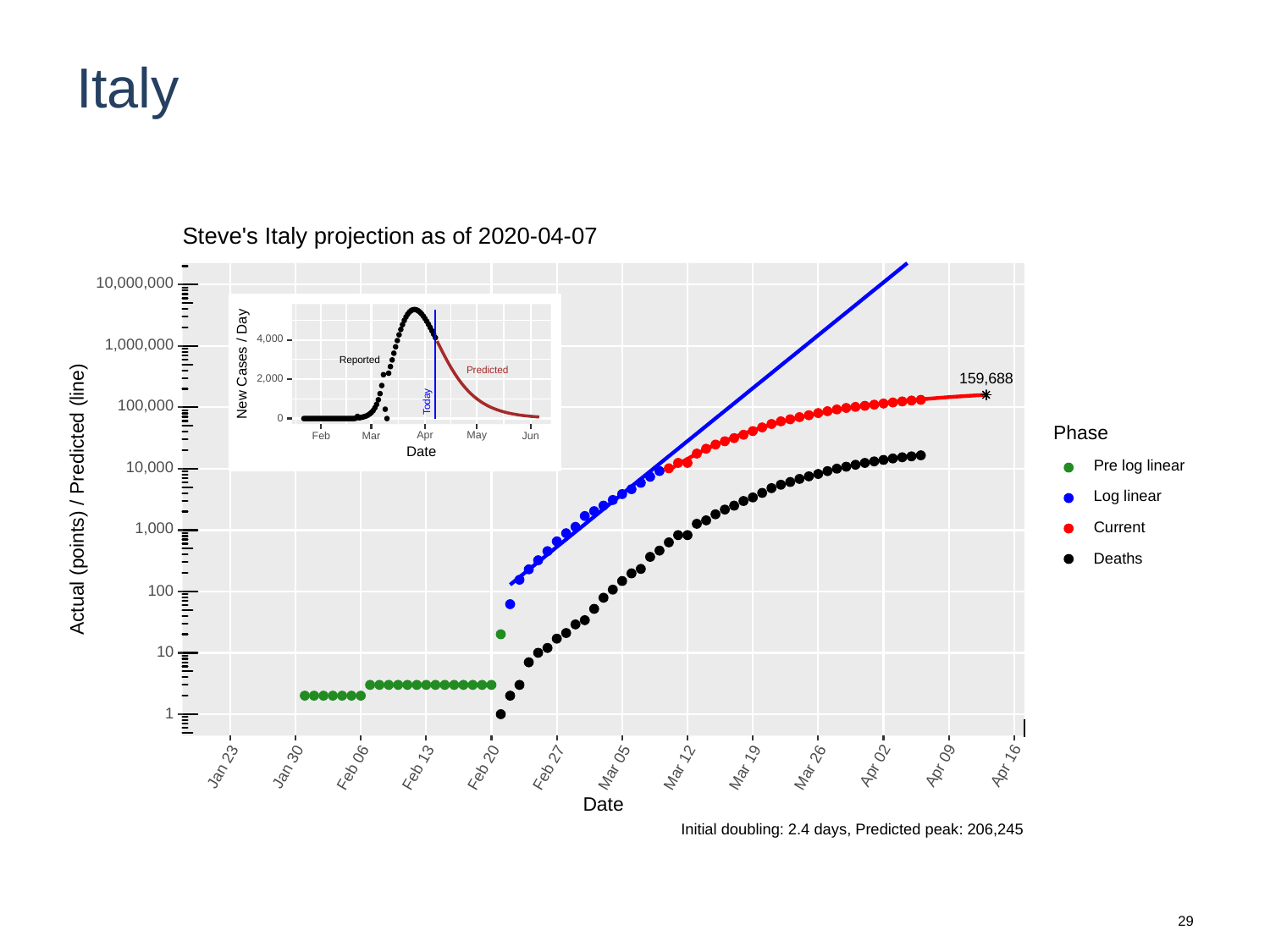

# Italy

Steve's Italy projection as of 2020-04-07

10,000,000

4,000

1,000,000

Reported
New Cases / Day

Predicted

159,688
2,000

Today

100,000

0

Phase

May
Apr

Jun
Feb
Mar

Date

Pre log linear

10,000

Log linear

Actual (points) / Predicted (line)

1,000

Current

Deaths

100

10

1

Apr 02
Apr 09
Apr 16
Jan 23
Jan 30
Mar 05
Mar 19
Mar 26
Feb 13
Mar 12
Feb 06
Feb 20
Feb 27
Date
Initial doubling: 2.4 days, Predicted peak: 206,245
29